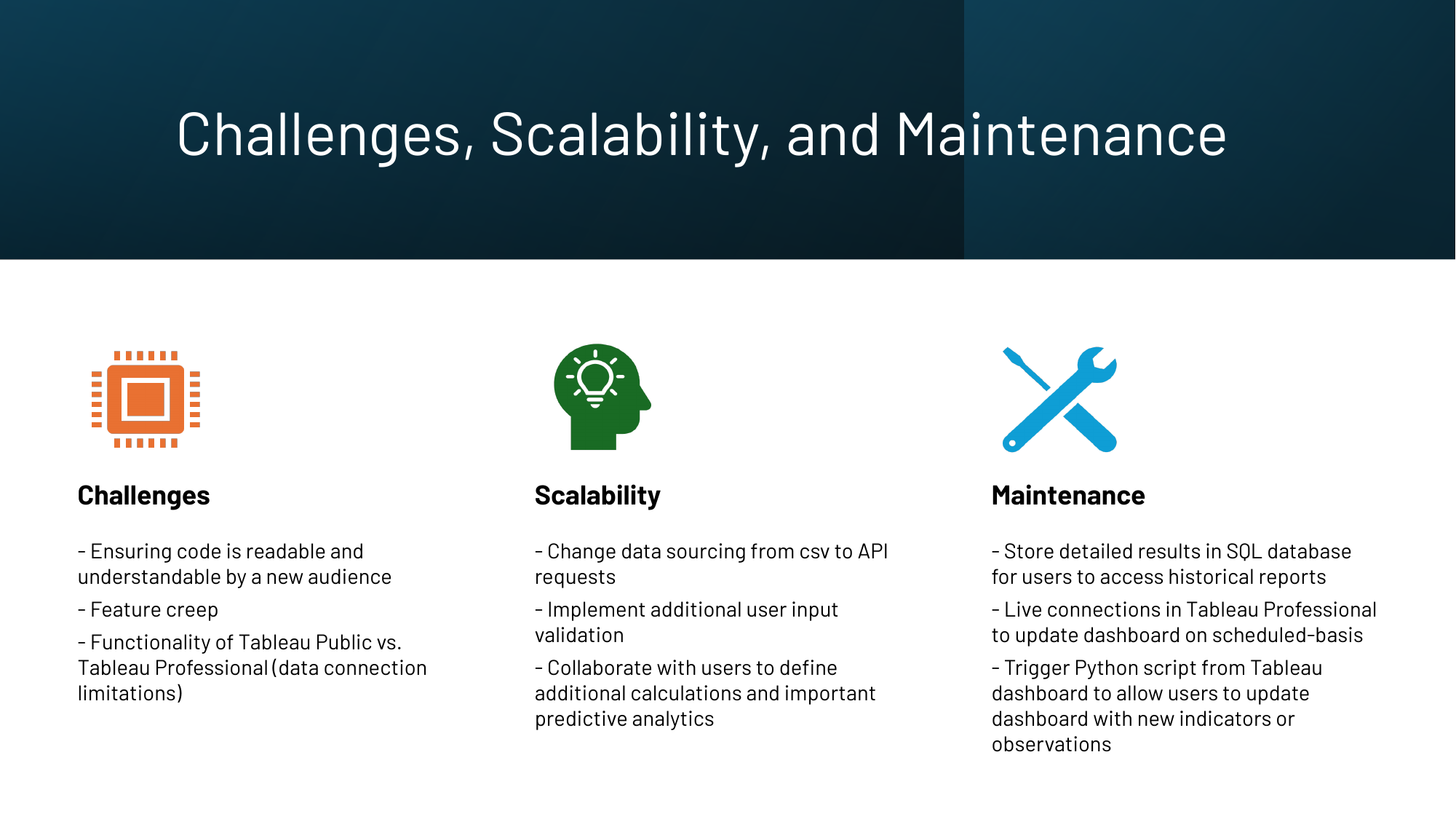

# Challenges, Scalability, and Maintenance
Challenges
- Ensuring code is readable and understandable by a new audience
- Feature creep
- Functionality of Tableau Public vs. Tableau Professional (data connection limitations)
Scalability
- Change data sourcing from csv to API requests
- Implement additional user input validation
- Collaborate with users to define additional calculations and important predictive analytics
Maintenance
- Store detailed results in SQL database for users to access historical reports
- Live connections in Tableau Professional to update dashboard on scheduled-basis
- Trigger Python script from Tableau dashboard to allow users to update dashboard with new indicators or observations